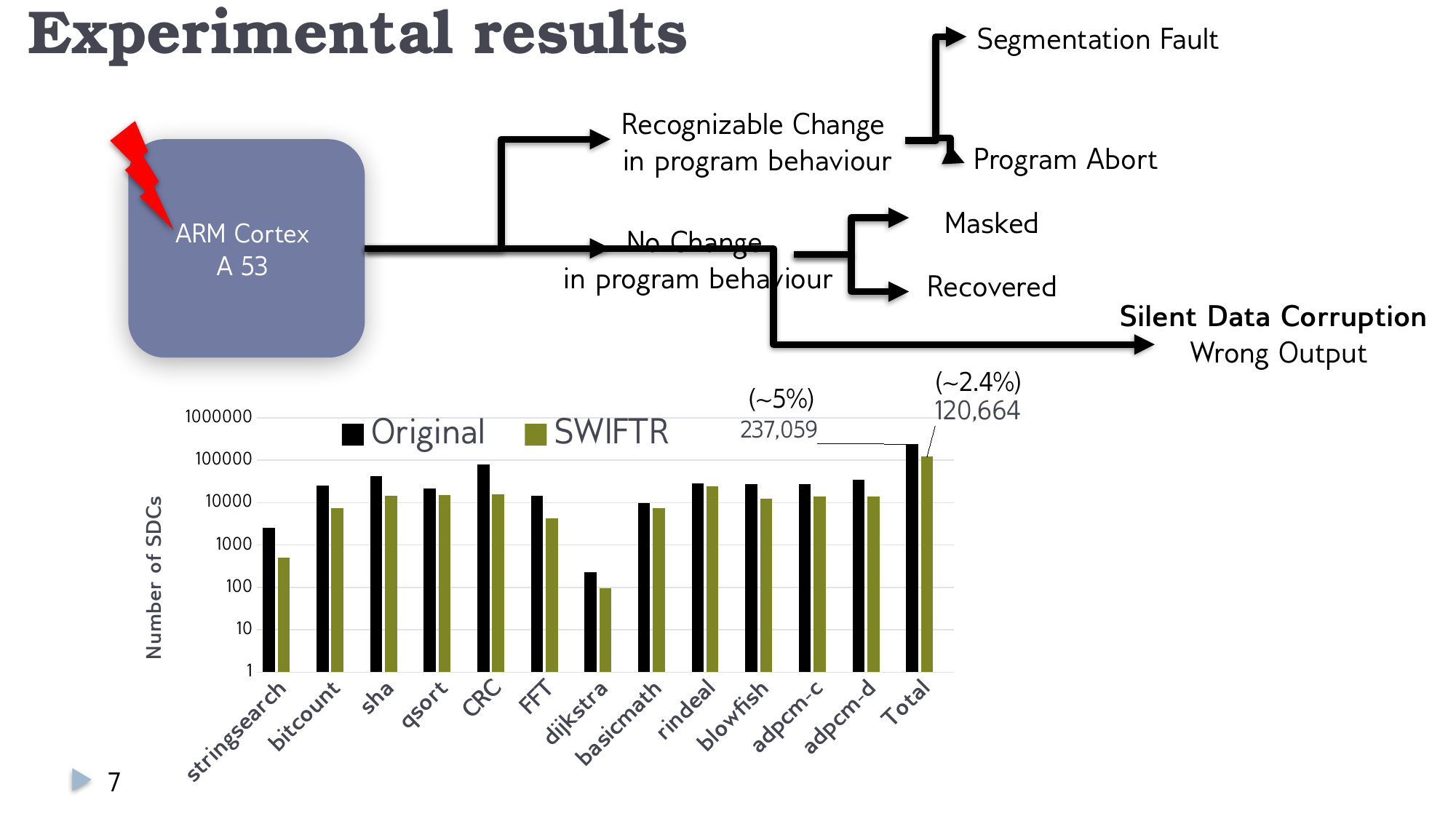

# Experimental results
Segmentation Fault
Recognizable Change
in program behaviour

Program Abort
ARM Cortex
A 53
Masked
No Change
in program behaviour
Recovered
Silent Data Corruption
Wrong Output

### Chart

| Category | Original | SWIFTR | Nemesis |
|---|---|---|---|
| stringsearch | 2516.0 | 508.0 | 0.0 |
| bitcount | 25281.0 | 7545.0 | 0.0 |
| sha | 41781.0 | 14306.0 | 0.0 |
| qsort | 21874.0 | 15150.0 | 0.0 |
| CRC | 80711.0 | 15996.0 | 0.0 |
| FFT | 14421.0 | 4283.0 | 0.0 |
| dijkstra | 232.0 | 95.0 | 0.0 |
| basicmath | 9783.0 | 7442.0 | 0.0 |
| rindeal | 28348.0 | 24263.0 | 0.0 |
| blowfish | 27344.0 | 12275.0 | 0.0 |
| adpcm-c | 27430.0 | 14161.0 | 0.0 |
| adpcm-d | 35095.0 | 13994.0 | 0.0 |
| Total | 237059.0 | 120664.0 | 0.0 |
(~2.4%)
(~5%)
7